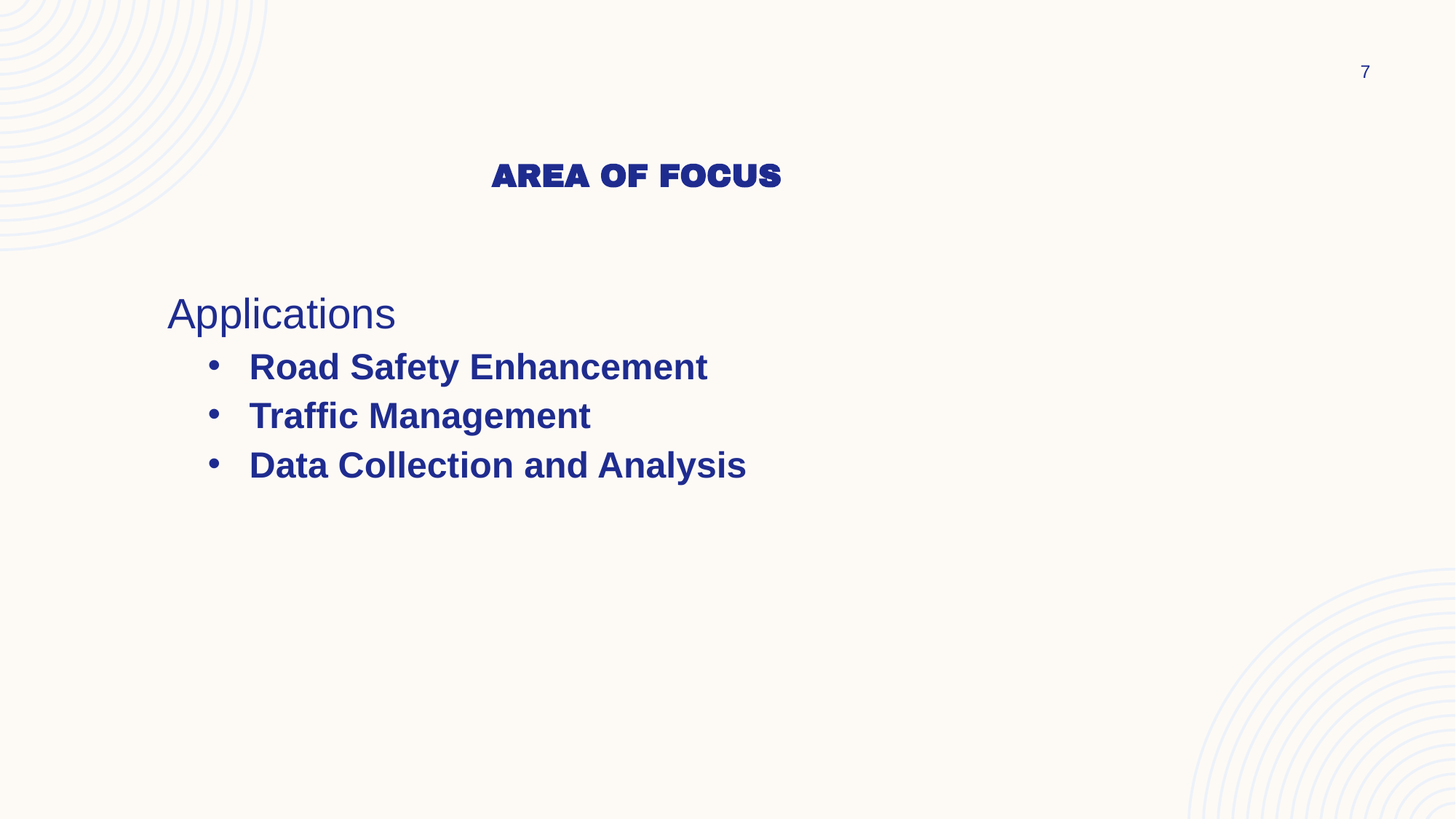

7
AREA OF FOCUS
Applications
Road Safety Enhancement
Traffic Management
Data Collection and Analysis